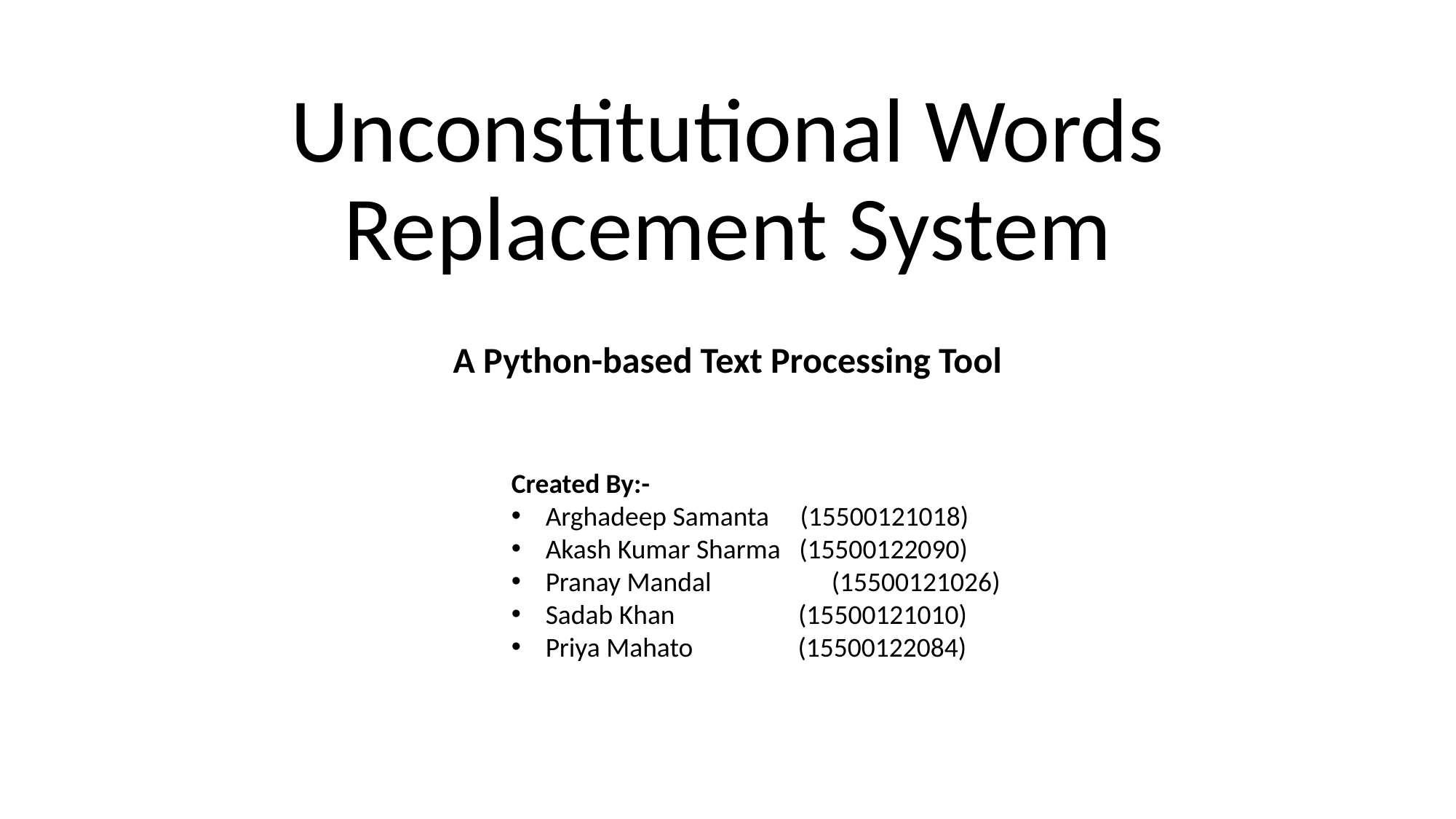

# Unconstitutional Words Replacement System
A Python-based Text Processing Tool
Created By:-
Arghadeep Samanta     (15500121018)
Akash Kumar Sharma   (15500122090)
Pranay Mandal	           (15500121026)
Sadab Khan                    (15500121010)
Priya Mahato                 (15500122084)